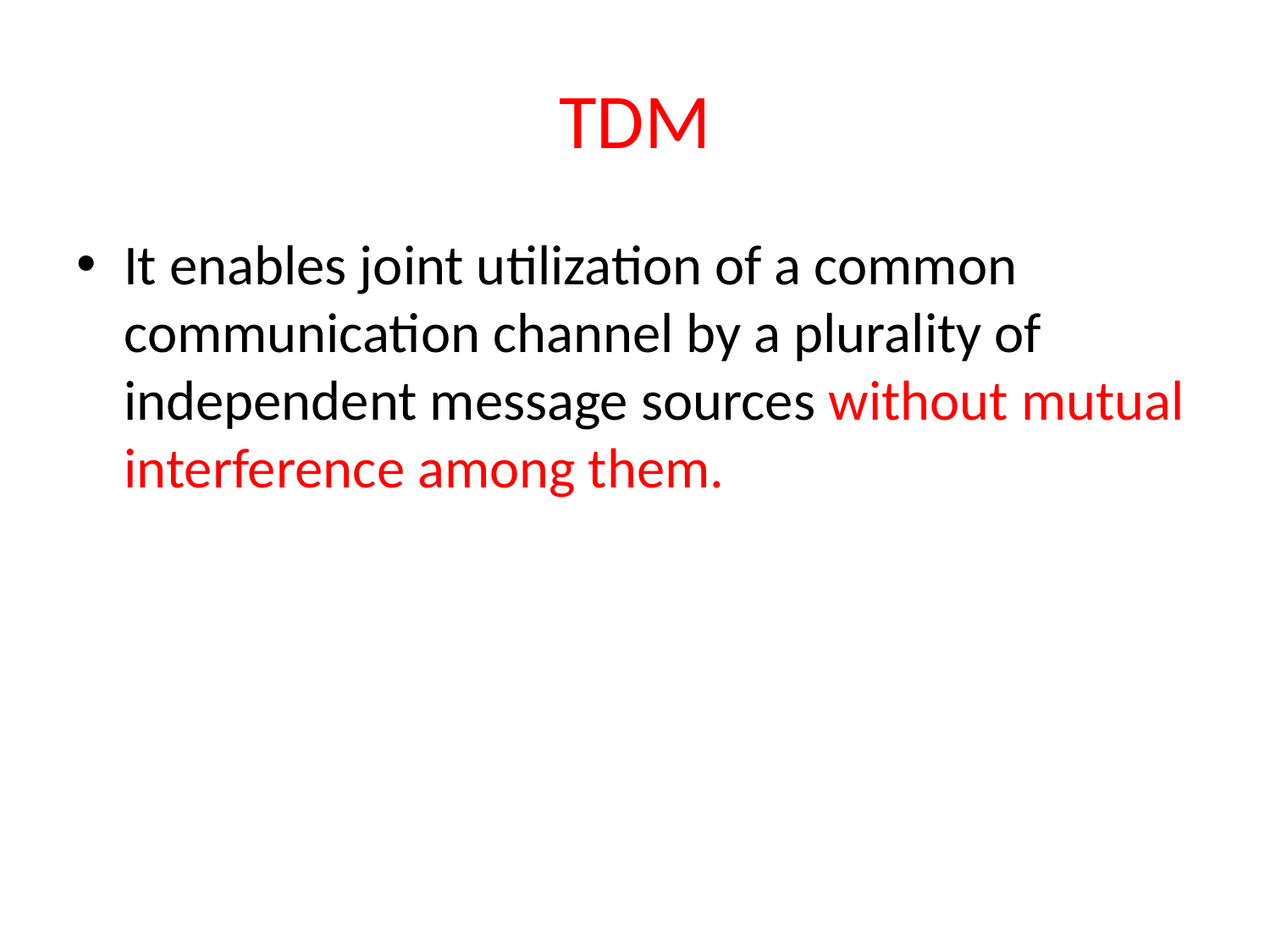

# TDM
It enables joint utilization of a common communication channel by a plurality of independent message sources without mutual interference among them.